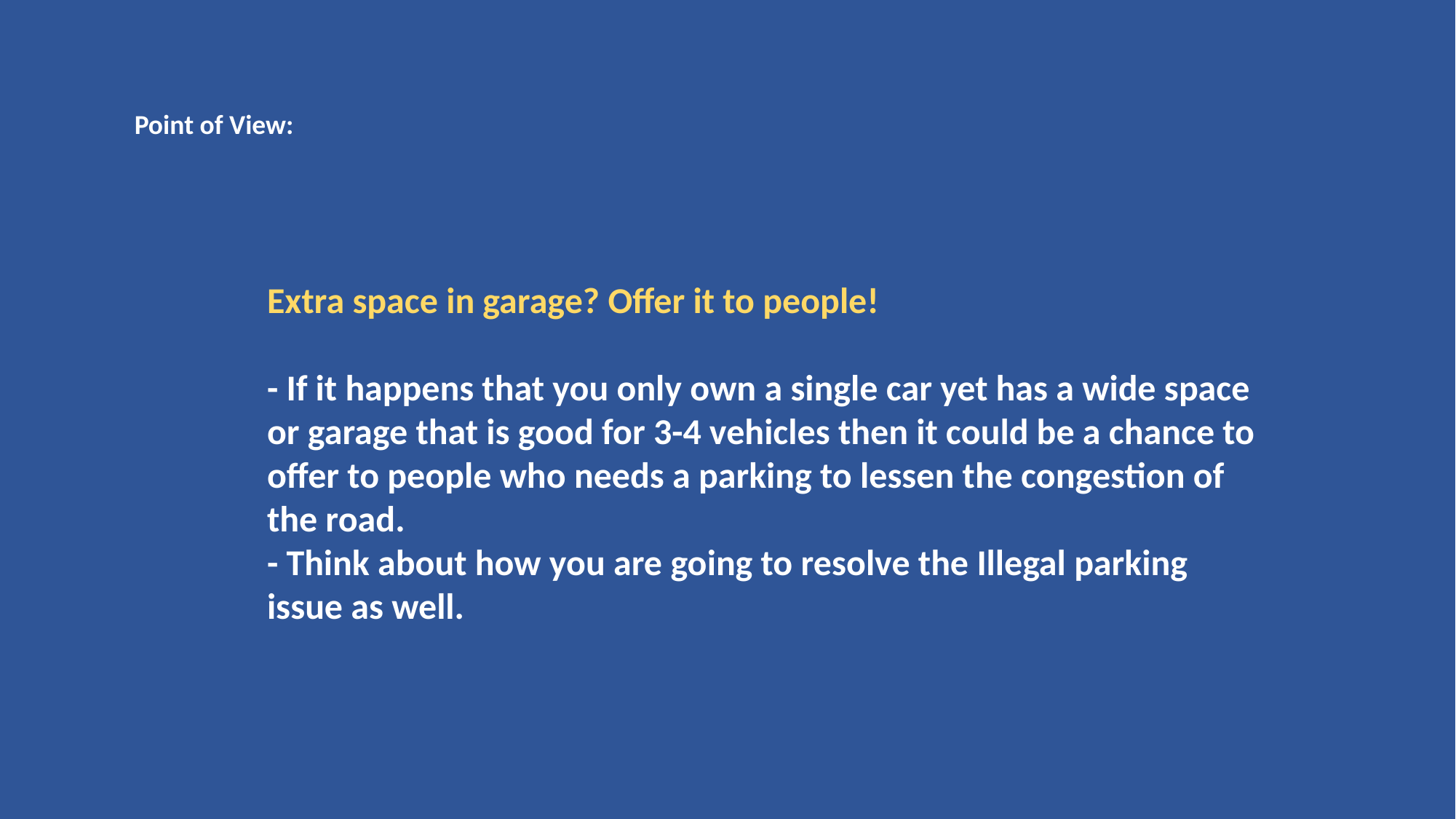

Point of View:
Extra space in garage? Offer it to people!

- If it happens that you only own a single car yet has a wide space or garage that is good for 3-4 vehicles then it could be a chance to offer to people who needs a parking to lessen the congestion of the road.
- Think about how you are going to resolve the Illegal parking issue as well.